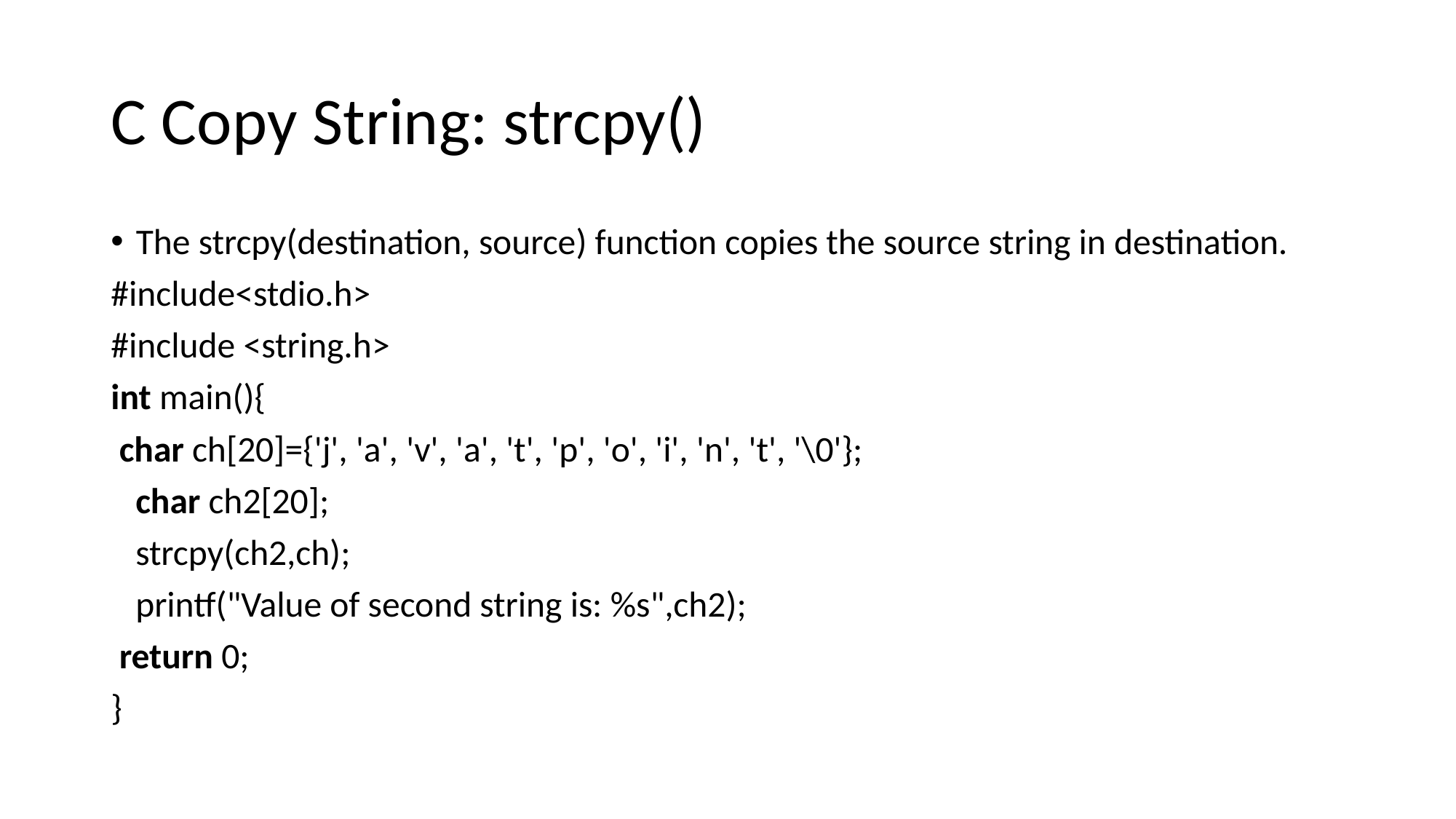

# C Copy String: strcpy()
The strcpy(destination, source) function copies the source string in destination.
#include<stdio.h>
#include <string.h>
int main(){
 char ch[20]={'j', 'a', 'v', 'a', 't', 'p', 'o', 'i', 'n', 't', '\0'};
   char ch2[20];
   strcpy(ch2,ch);
   printf("Value of second string is: %s",ch2);
 return 0;
}